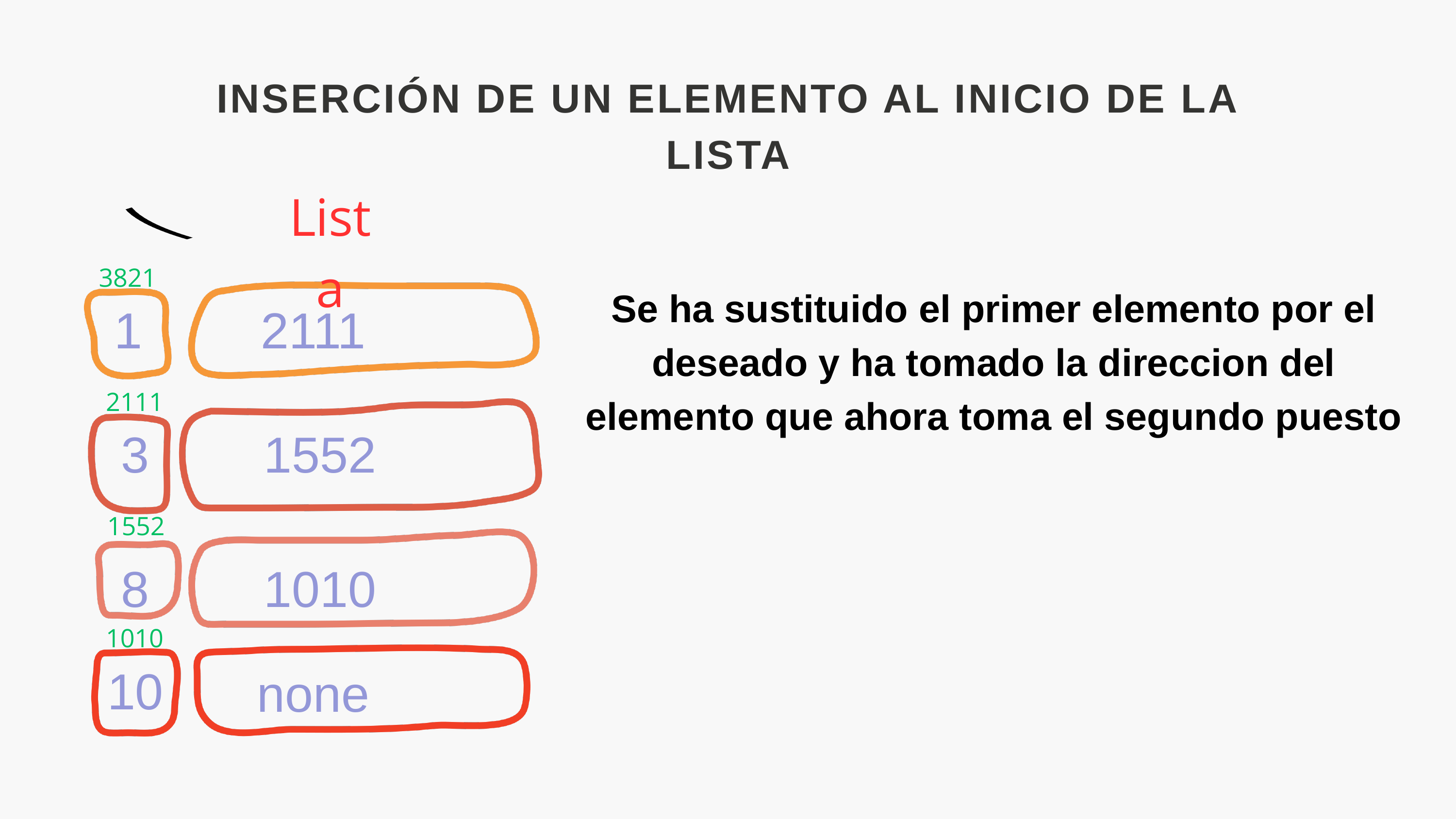

INSERCIÓN DE UN ELEMENTO AL INICIO DE LA LISTA

Lista
3821
Se ha sustituido el primer elemento por el deseado y ha tomado la direccion del elemento que ahora toma el segundo puesto

1
2111
2111
3
1552
1552
8
1010
1010
10
none